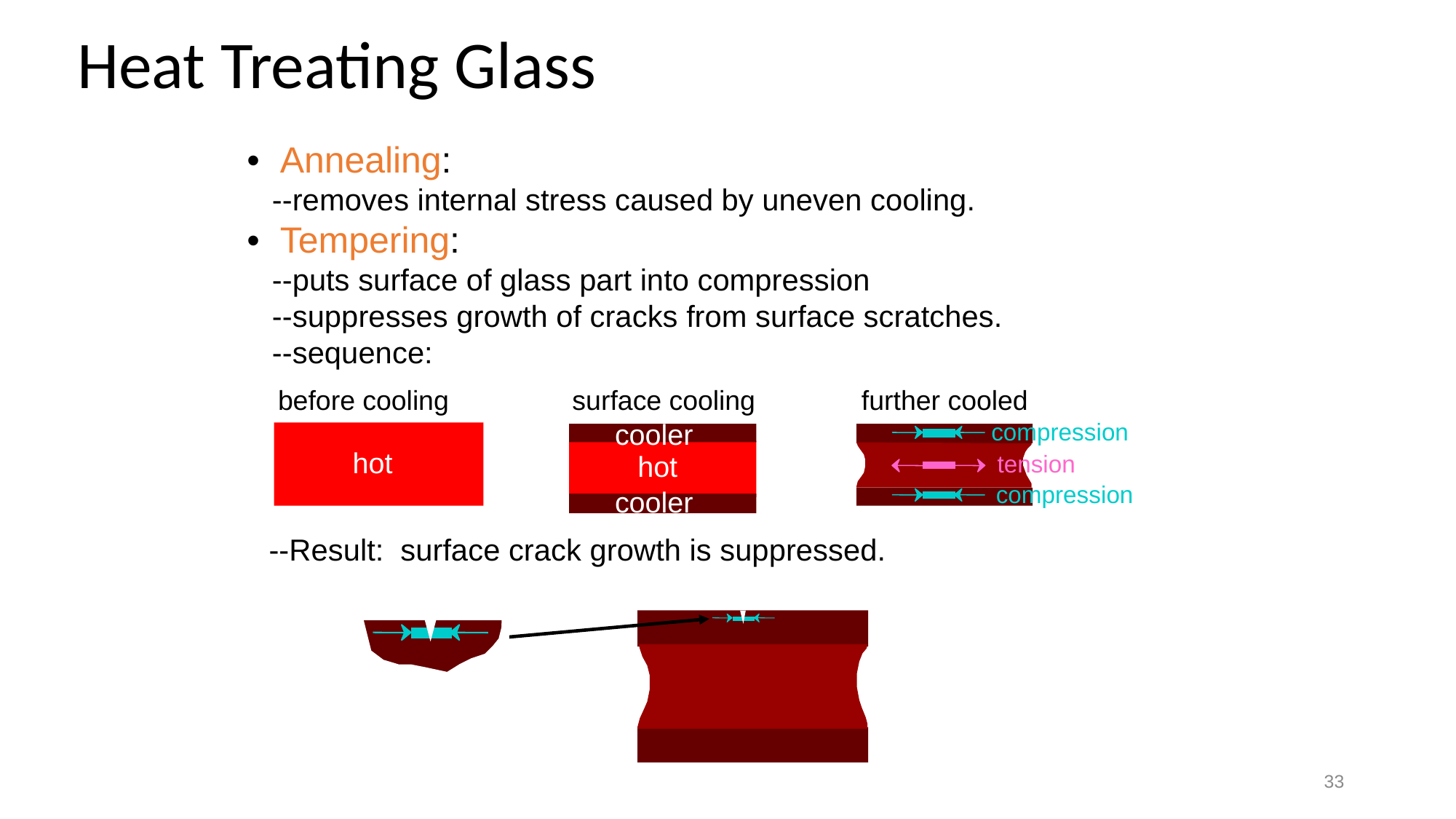

Heat Treating Glass
•  Annealing:
   --removes internal stress caused by uneven cooling.
•  Tempering:
   --puts surface of glass part into compression
   --suppresses growth of cracks from surface scratches.
   --sequence:
before cooling

hot
surface cooling
cooler

hot
cooler

further cooled
compression

tension

compression

 --Result:  surface crack growth is suppressed.

33